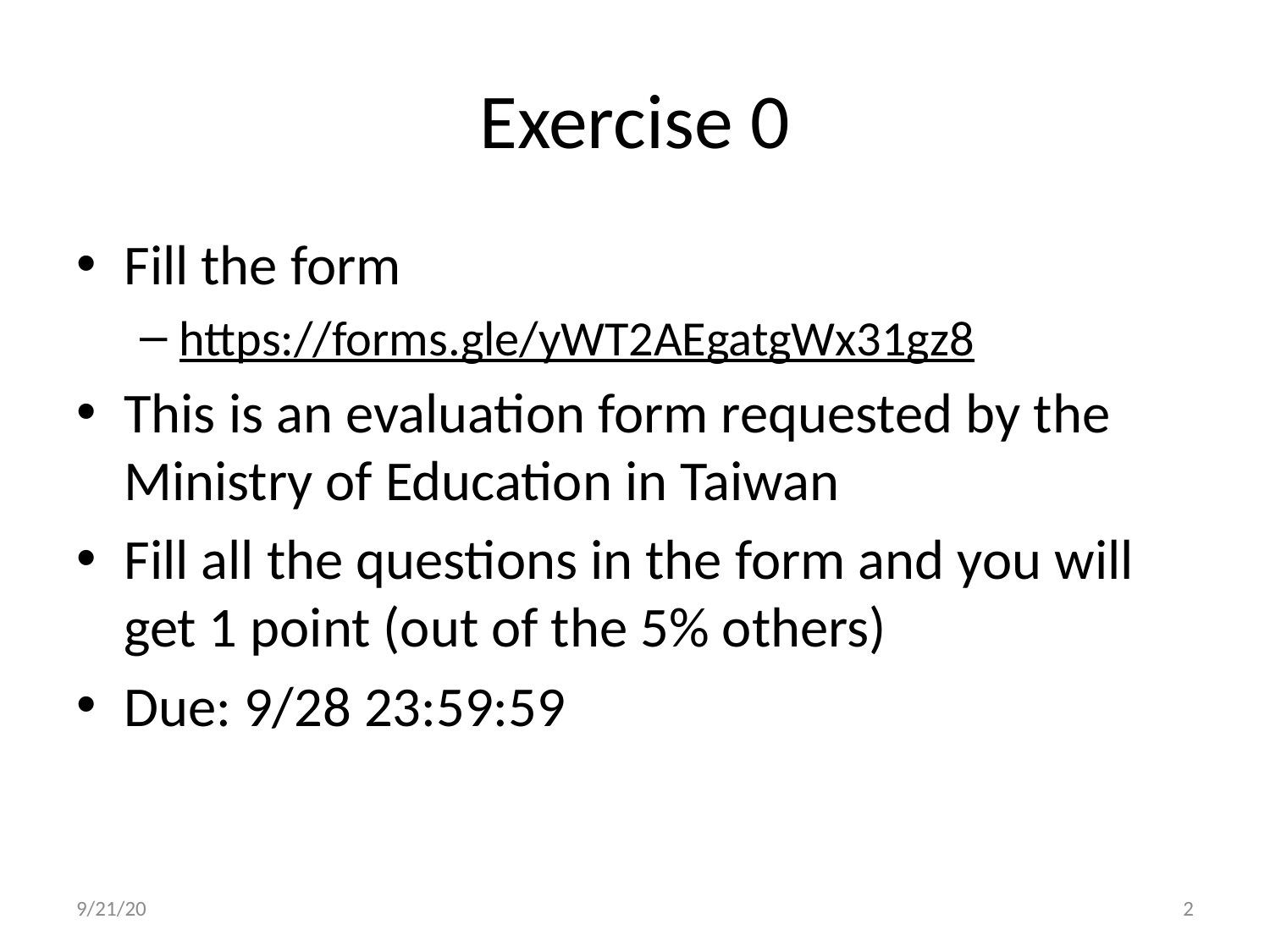

# Exercise 0
Fill the form
https://forms.gle/yWT2AEgatgWx31gz8
This is an evaluation form requested by the Ministry of Education in Taiwan
Fill all the questions in the form and you will get 1 point (out of the 5% others)
Due: 9/28 23:59:59
9/21/20
2